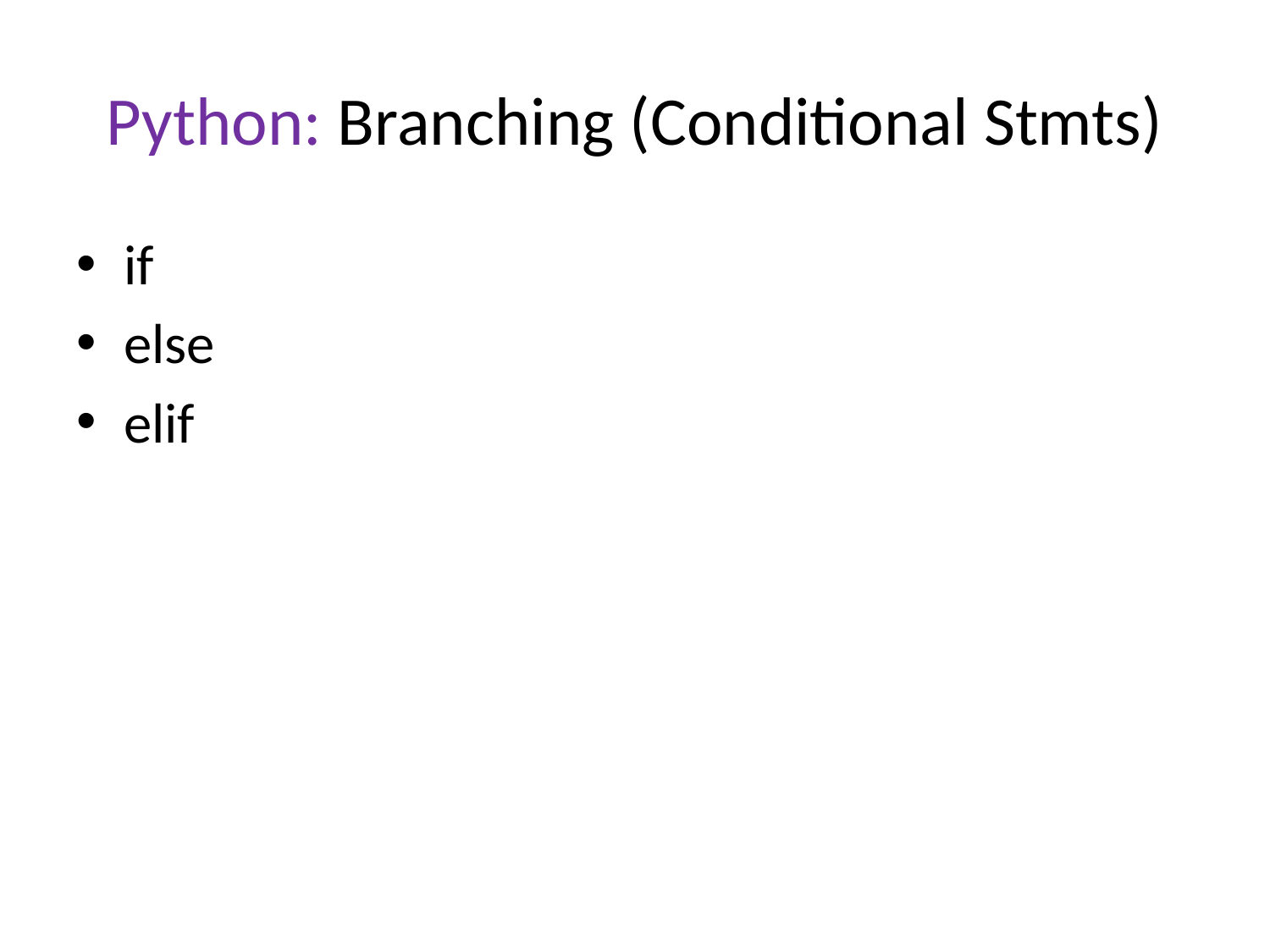

# Python: Branching (Conditional Stmts)
if
else
elif